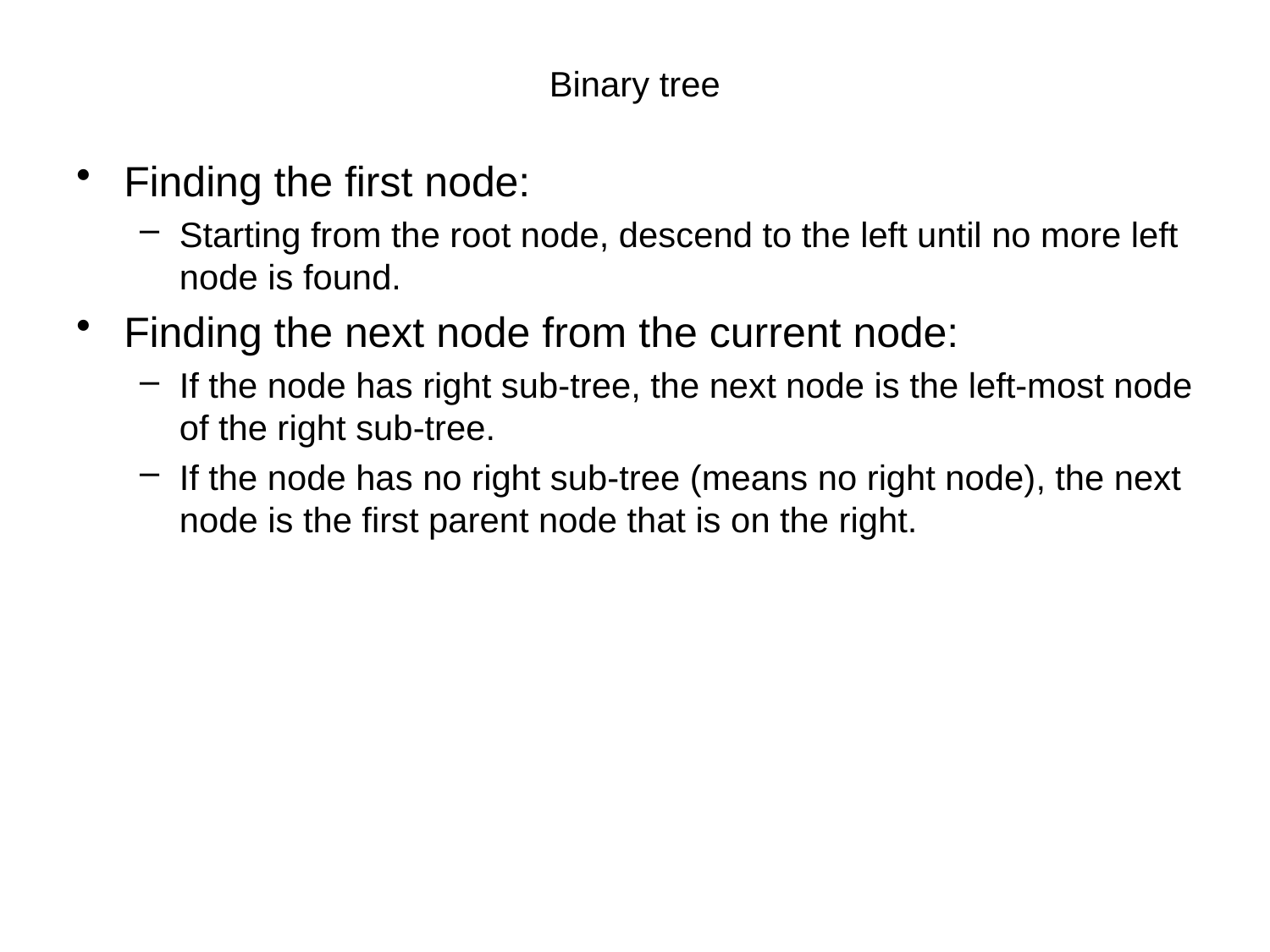

# Binary tree
Finding the first node:
Starting from the root node, descend to the left until no more left node is found.
Finding the next node from the current node:
If the node has right sub-tree, the next node is the left-most node of the right sub-tree.
If the node has no right sub-tree (means no right node), the next node is the first parent node that is on the right.